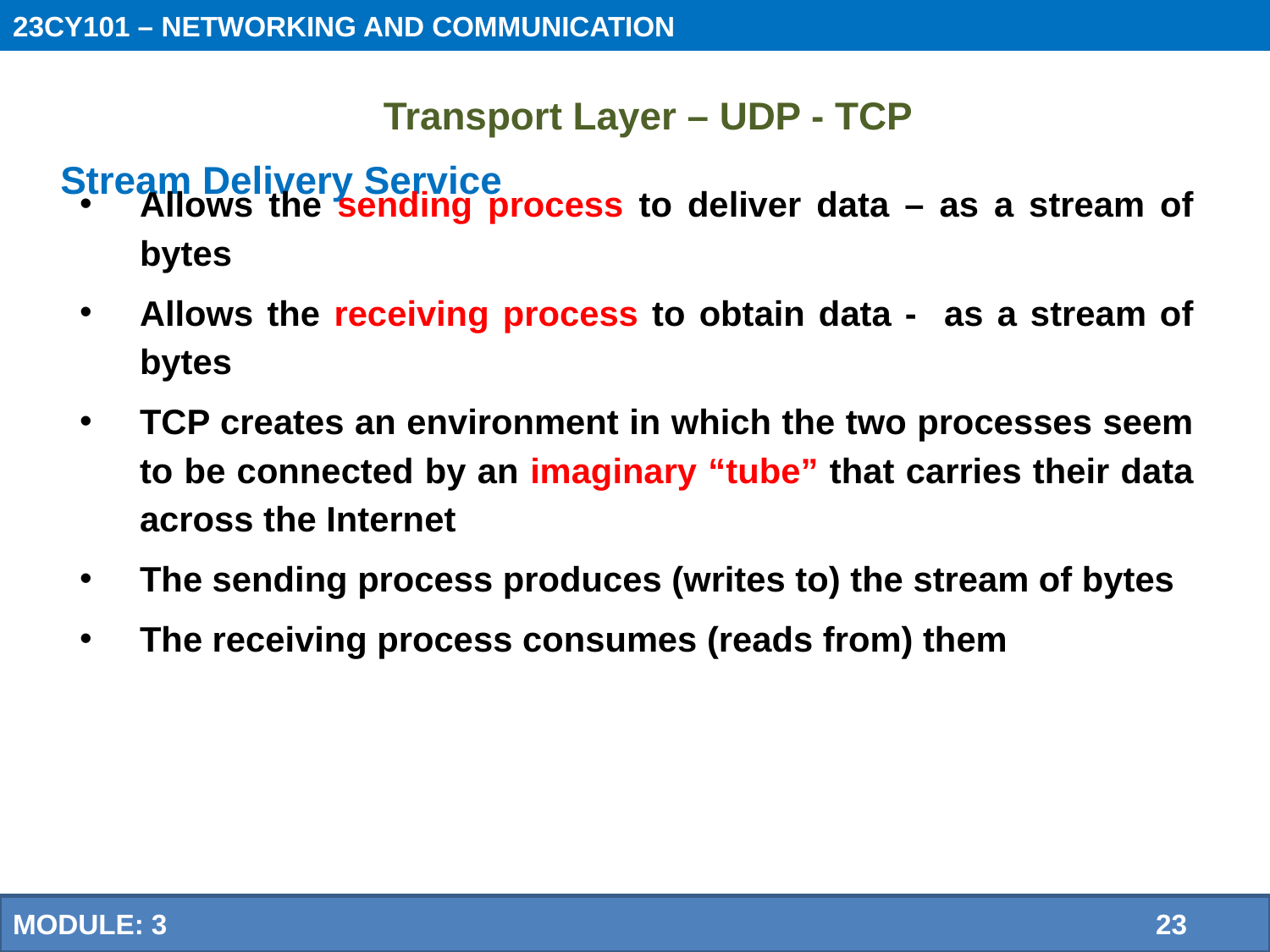

23CY101 – NETWORKING AND COMMUNICATION
 Transport Layer – UDP - TCP
# Stream Delivery Service
Allows the sending process to deliver data – as a stream of bytes
Allows the receiving process to obtain data -  as a stream of bytes
TCP creates an environment in which the two processes seem to be connected by an imaginary “tube” that carries their data across the Internet
The sending process produces (writes to) the stream of bytes
The receiving process consumes (reads from) them

MODULE: 3                                                                                              		23